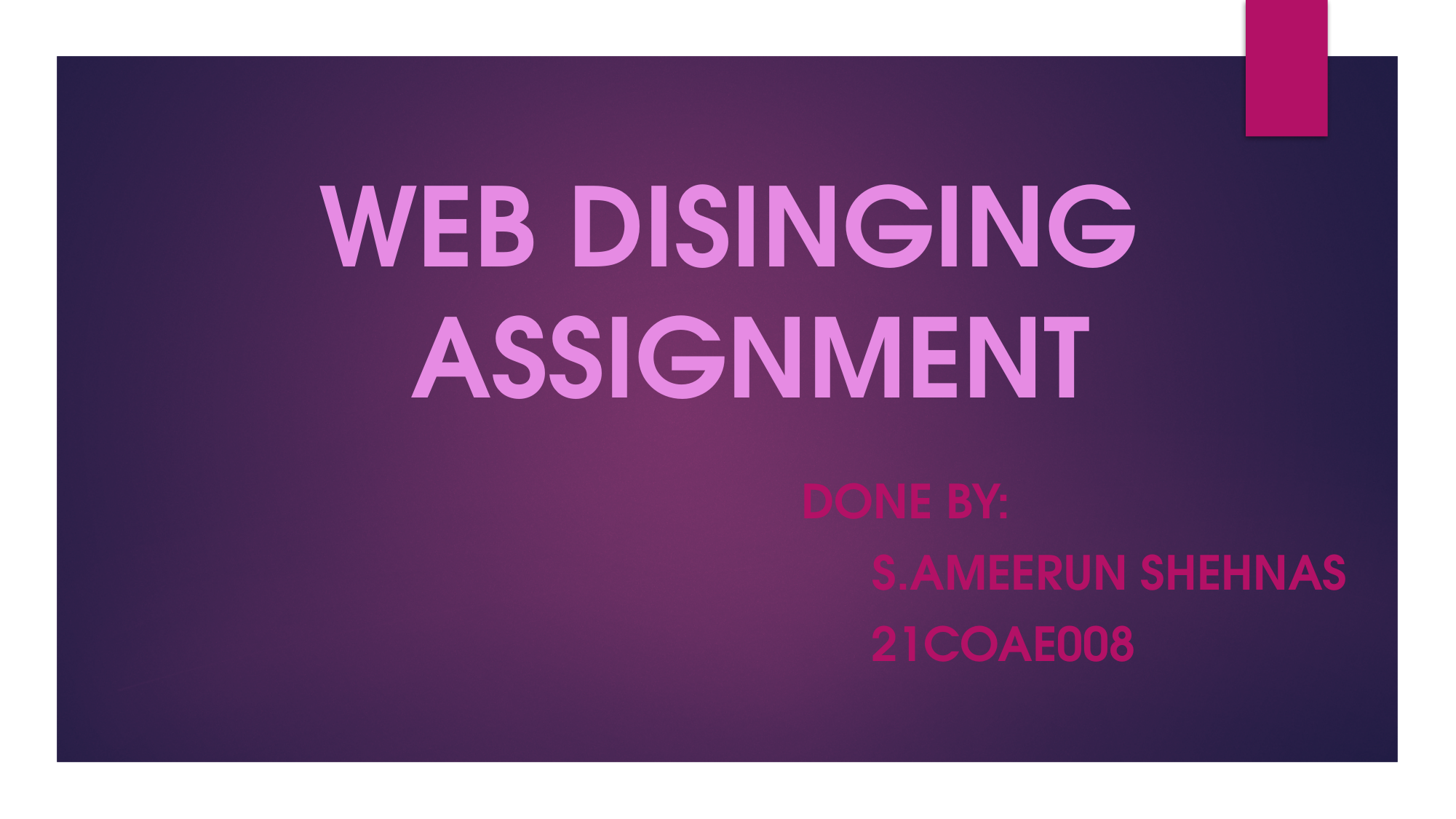

# WEB DISINGING ASSIGNMENT
 DONE BY:
      S.AMEERUN SHEHNAS
      21COAE008